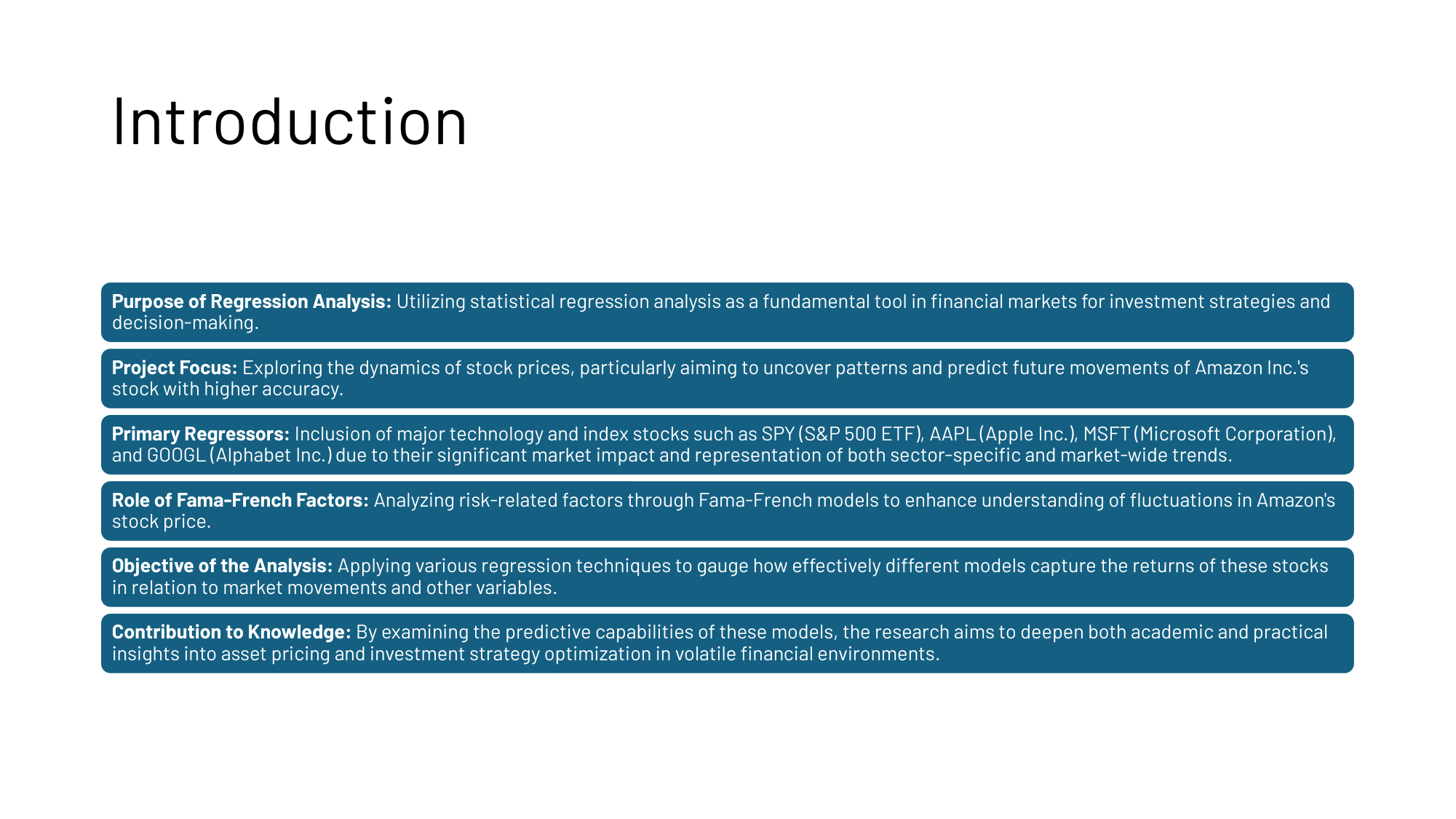

# Introduction
Purpose of Regression Analysis: Utilizing statistical regression analysis as a fundamental tool in financial markets for investment strategies and decision-making.
Project Focus: Exploring the dynamics of stock prices, particularly aiming to uncover patterns and predict future movements of Amazon Inc.'s stock with higher accuracy.
Primary Regressors: Inclusion of major technology and index stocks such as SPY (S&P 500 ETF), AAPL (Apple Inc.), MSFT (Microsoft Corporation), and GOOGL (Alphabet Inc.) due to their significant market impact and representation of both sector-specific and market-wide trends.
Role of Fama-French Factors: Analyzing risk-related factors through Fama-French models to enhance understanding of fluctuations in Amazon's stock price.
Objective of the Analysis: Applying various regression techniques to gauge how effectively different models capture the returns of these stocks in relation to market movements and other variables.
Contribution to Knowledge: By examining the predictive capabilities of these models, the research aims to deepen both academic and practical insights into asset pricing and investment strategy optimization in volatile financial environments.